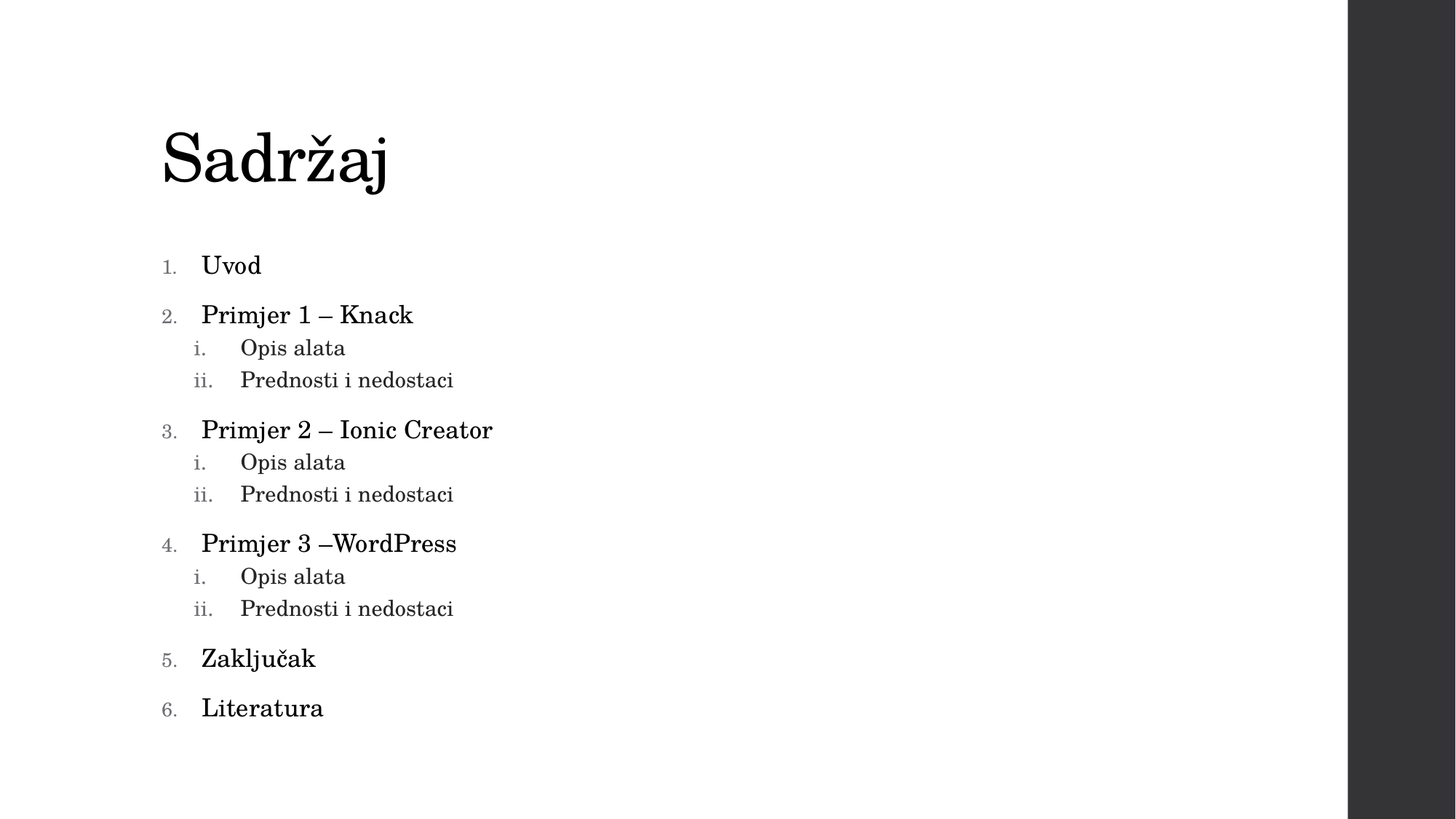

# Sadržaj
Uvod
Primjer 1 – Knack
Opis alata
Prednosti i nedostaci
Primjer 2 – Ionic Creator
Opis alata
Prednosti i nedostaci
Primjer 3 –WordPress
Opis alata
Prednosti i nedostaci
Zaključak
Literatura